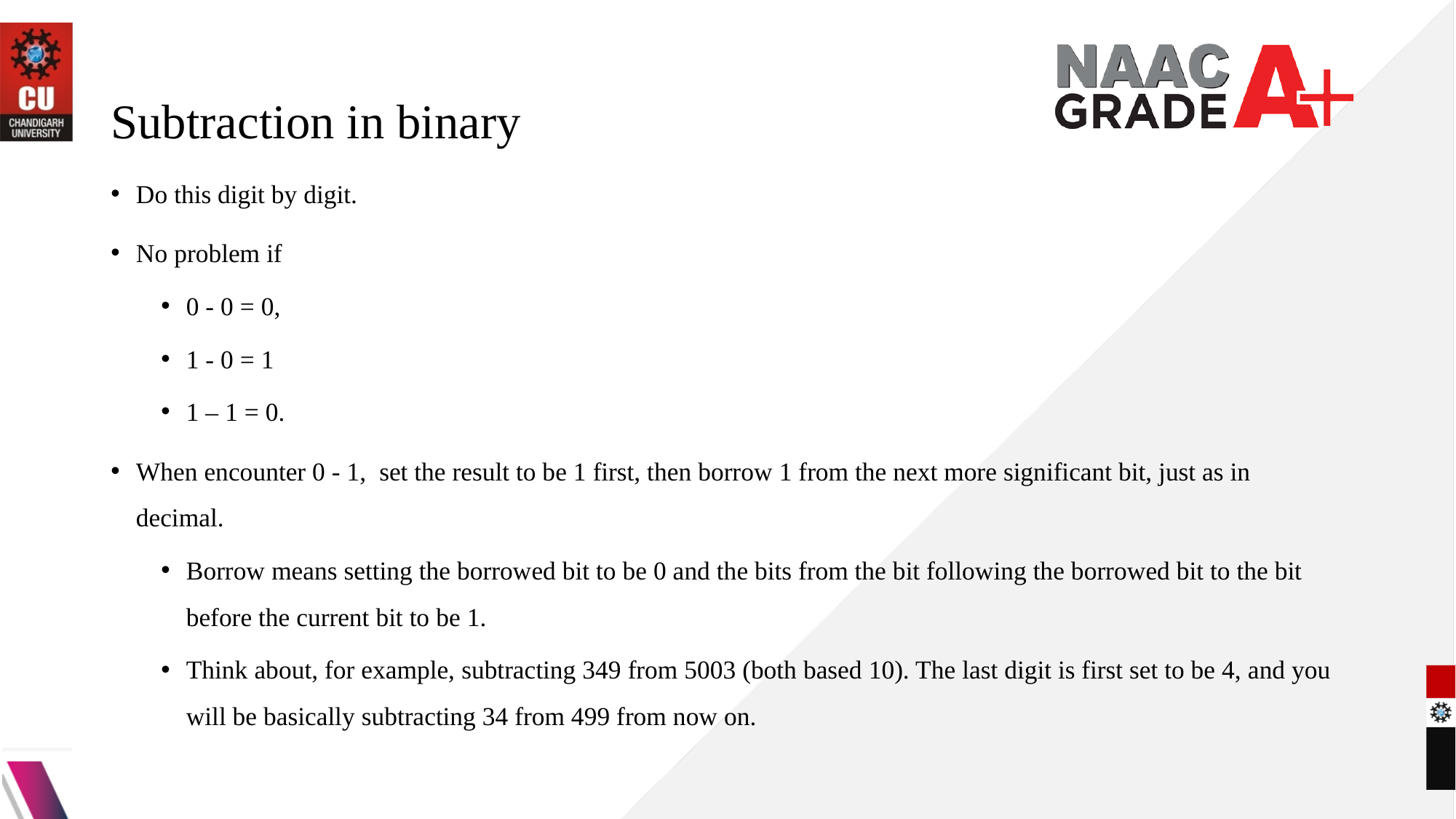

# Subtraction in binary
Do this digit by digit.
No problem if
0 - 0 = 0,
1 - 0 = 1
1 – 1 = 0.
When encounter 0 - 1,  set the result to be 1 first, then borrow 1 from the next more significant bit, just as in decimal.
Borrow means setting the borrowed bit to be 0 and the bits from the bit following the borrowed bit to the bit before the current bit to be 1.
Think about, for example, subtracting 349 from 5003 (both based 10). The last digit is first set to be 4, and you will be basically subtracting 34 from 499 from now on.